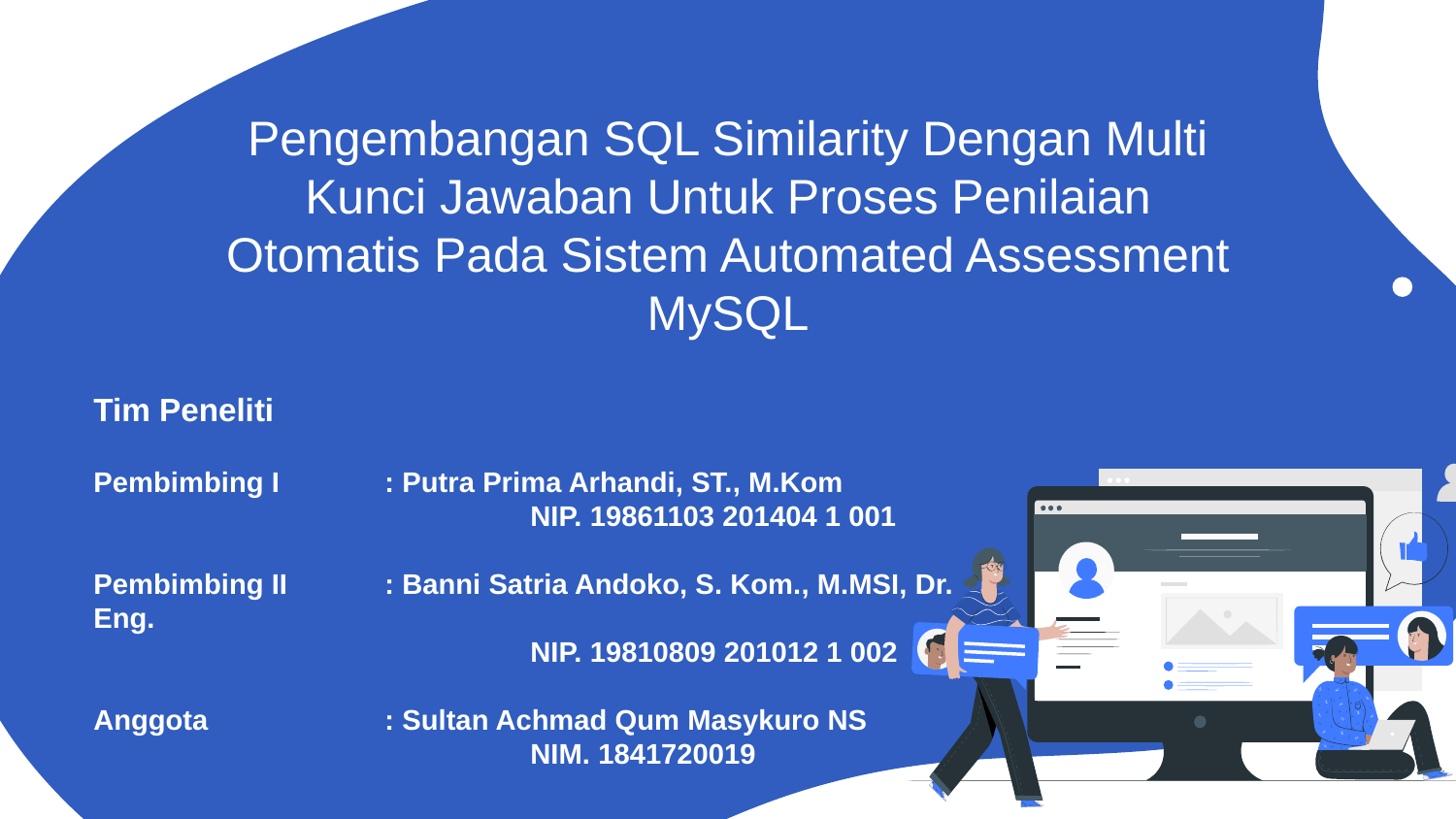

# Pengembangan SQL Similarity Dengan Multi Kunci Jawaban Untuk Proses Penilaian Otomatis Pada Sistem Automated Assessment MySQL

Tim Peneliti

Pembimbing I	: Putra Prima Arhandi, ST., M.Kom
			NIP. 19861103 201404 1 001

Pembimbing II	: Banni Satria Andoko, S. Kom., M.MSI, Dr. Eng.
			NIP. 19810809 201012 1 002

Anggota		: Sultan Achmad Qum Masykuro NS
			NIM. 1841720019